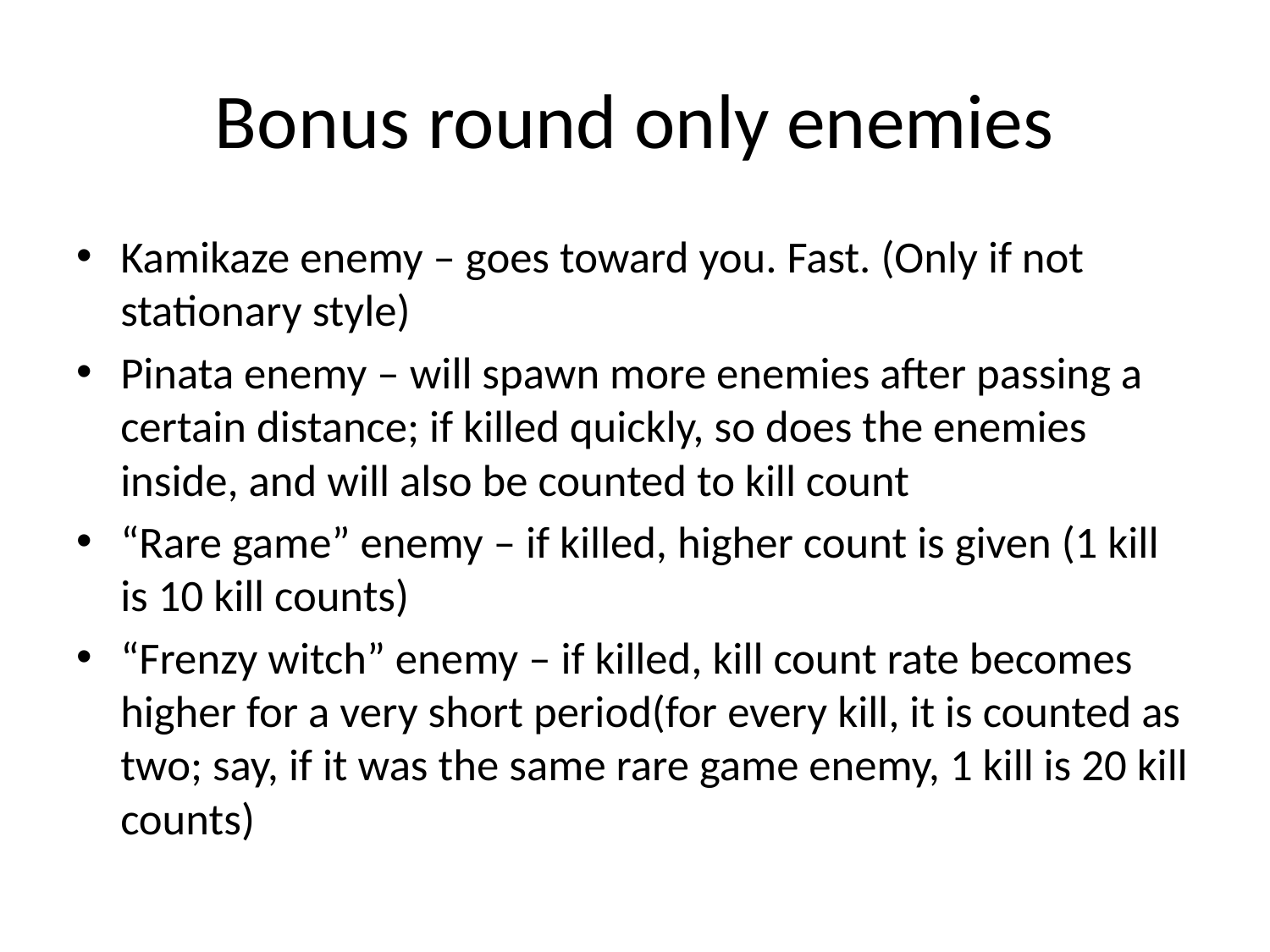

# Bonus round only enemies
Kamikaze enemy – goes toward you. Fast. (Only if not stationary style)
Pinata enemy – will spawn more enemies after passing a certain distance; if killed quickly, so does the enemies inside, and will also be counted to kill count
“Rare game” enemy – if killed, higher count is given (1 kill is 10 kill counts)
“Frenzy witch” enemy – if killed, kill count rate becomes higher for a very short period(for every kill, it is counted as two; say, if it was the same rare game enemy, 1 kill is 20 kill counts)